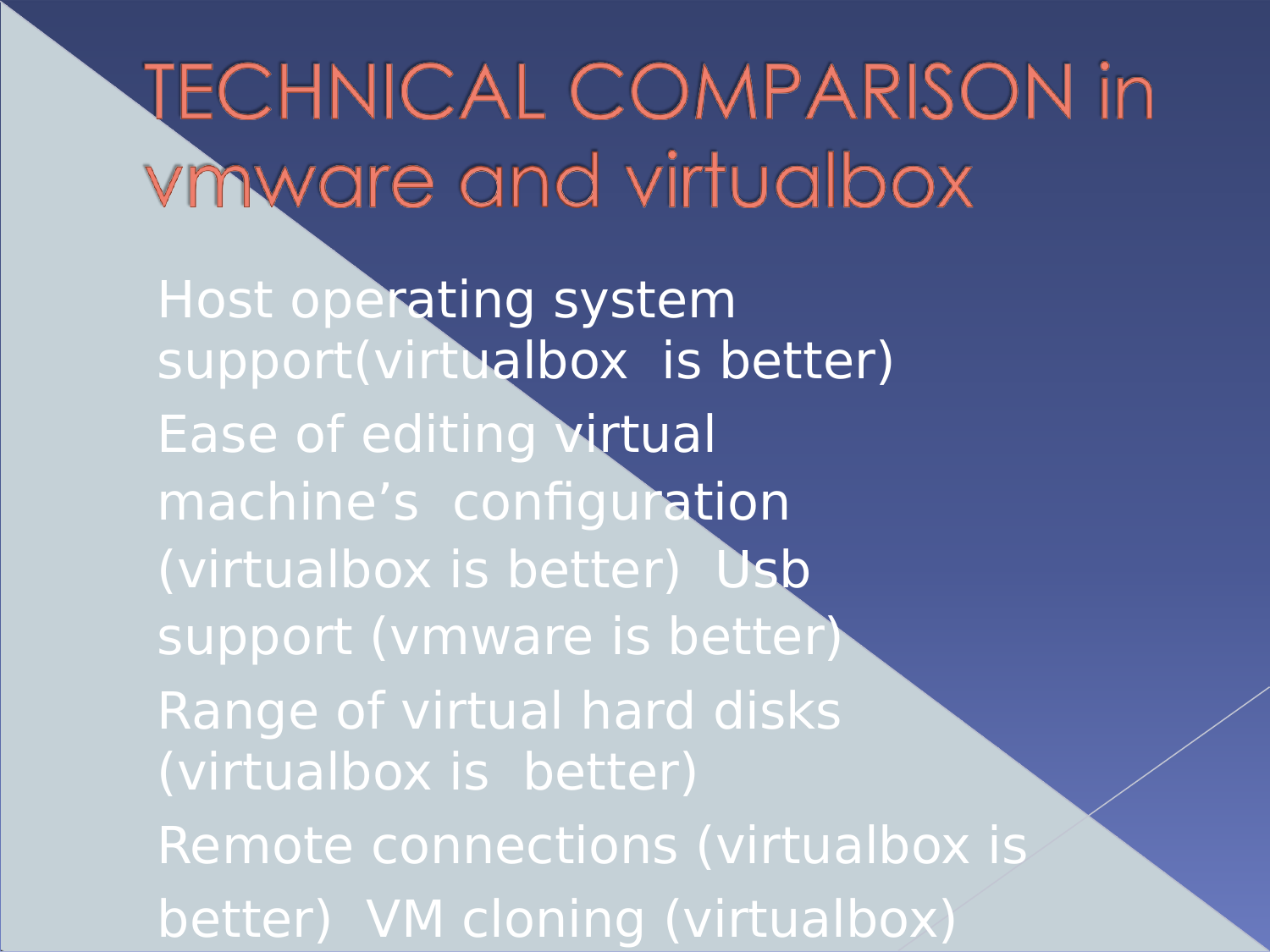

Host operating system support(virtualbox  is better)
Ease of editing virtual machine’s  configuration (virtualbox is better)  Usb support (vmware is better)
Range of virtual hard disks (virtualbox is  better)
Remote connections (virtualbox is better)  VM cloning (virtualbox)